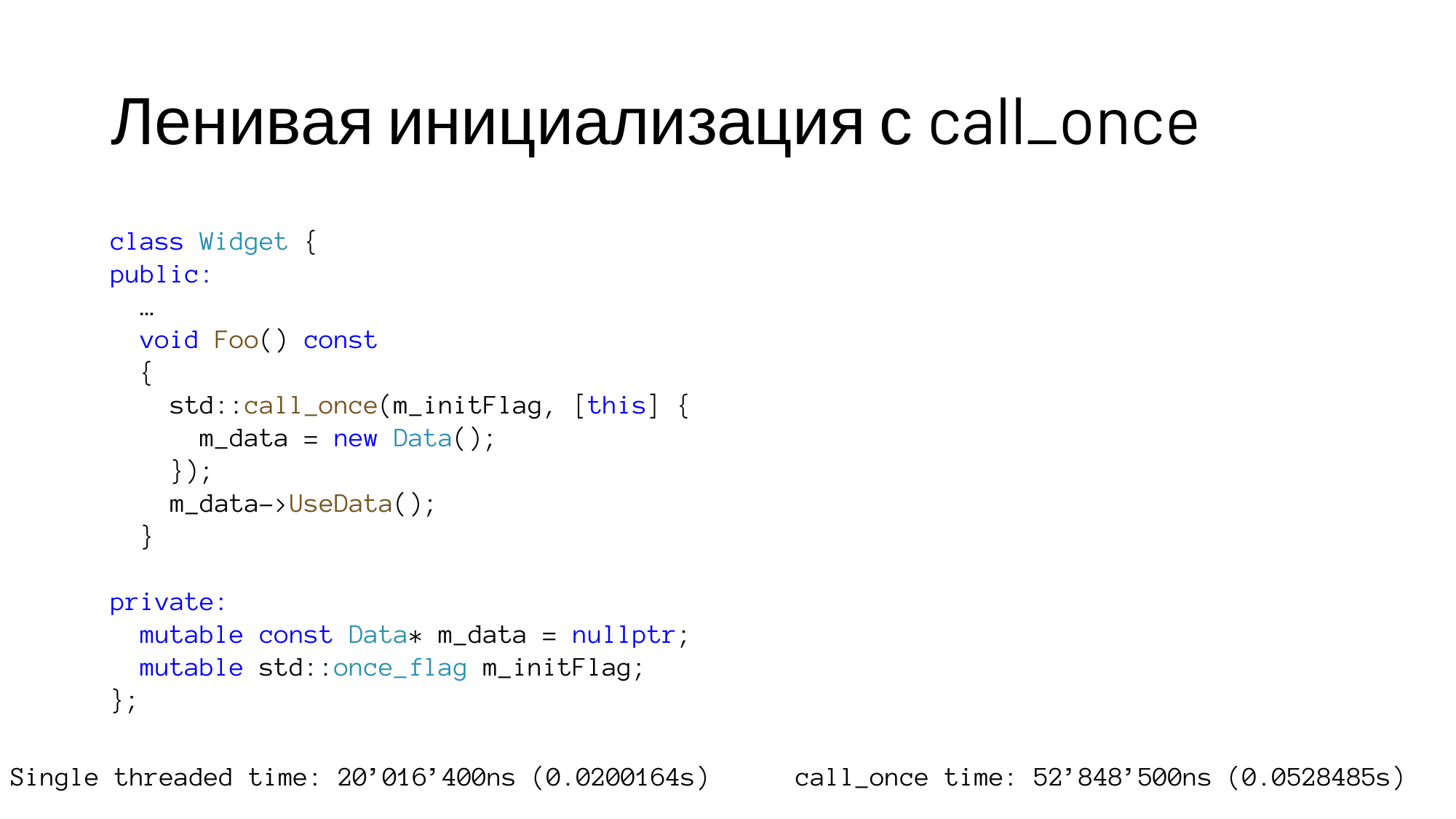

# Ленивая инициализация с call_once
class Widget {
public:
  …
  void Foo() const
  {
    std::call_once(m_initFlag, [this] {
      m_data = new Data();
    });
    m_data->UseData();
  }
private:
  mutable const Data* m_data = nullptr;
  mutable std::once_flag m_initFlag;
};
Single threaded time: 20’016’400ns (0.0200164s)
call_once time: 52’848’500ns (0.0528485s)